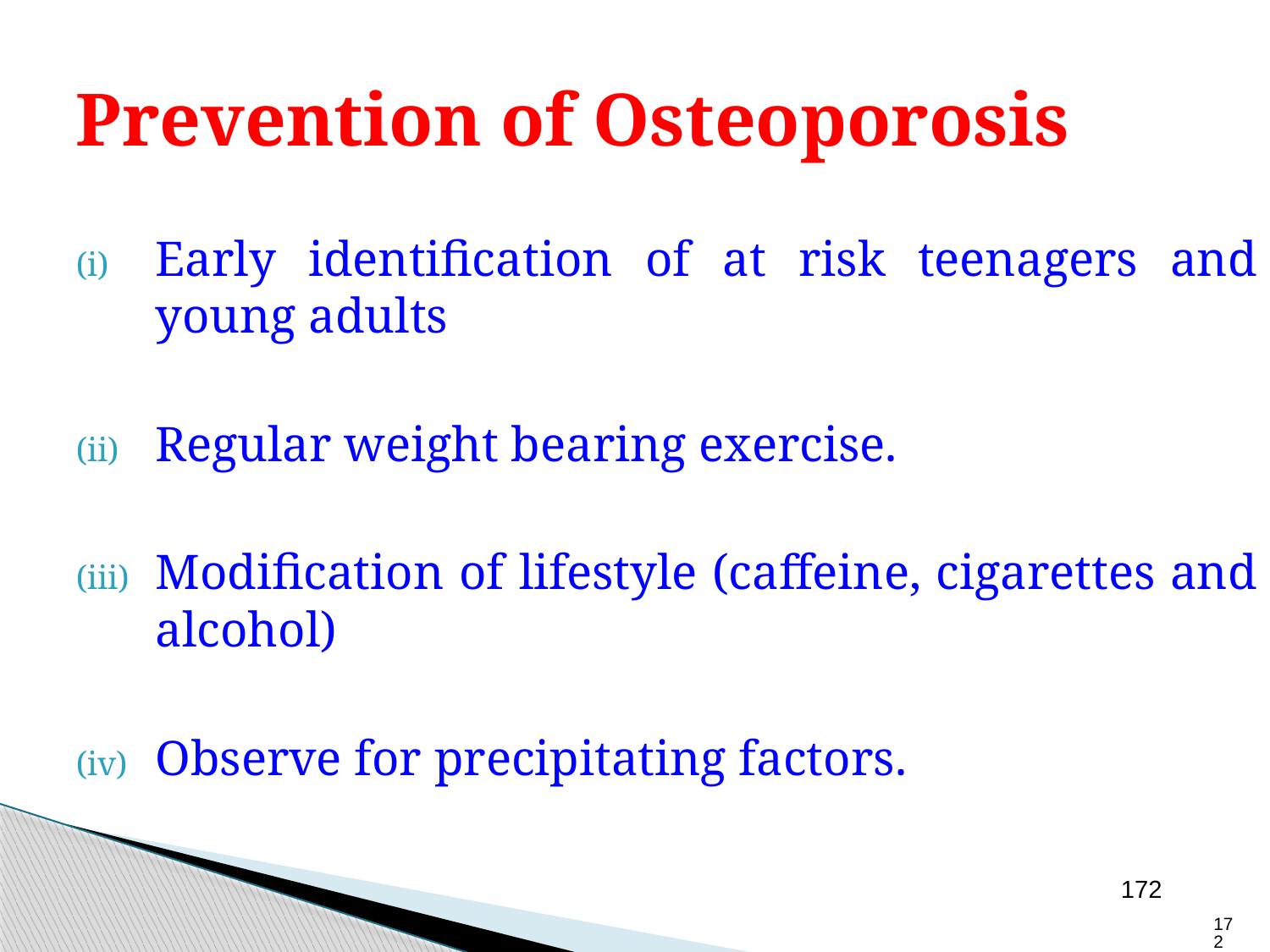

# Prevention of Osteoporosis
Early identification of at risk teenagers and young adults

Regular weight bearing exercise.

Modification of lifestyle (caffeine, cigarettes and alcohol)

Observe for precipitating factors.

172
172